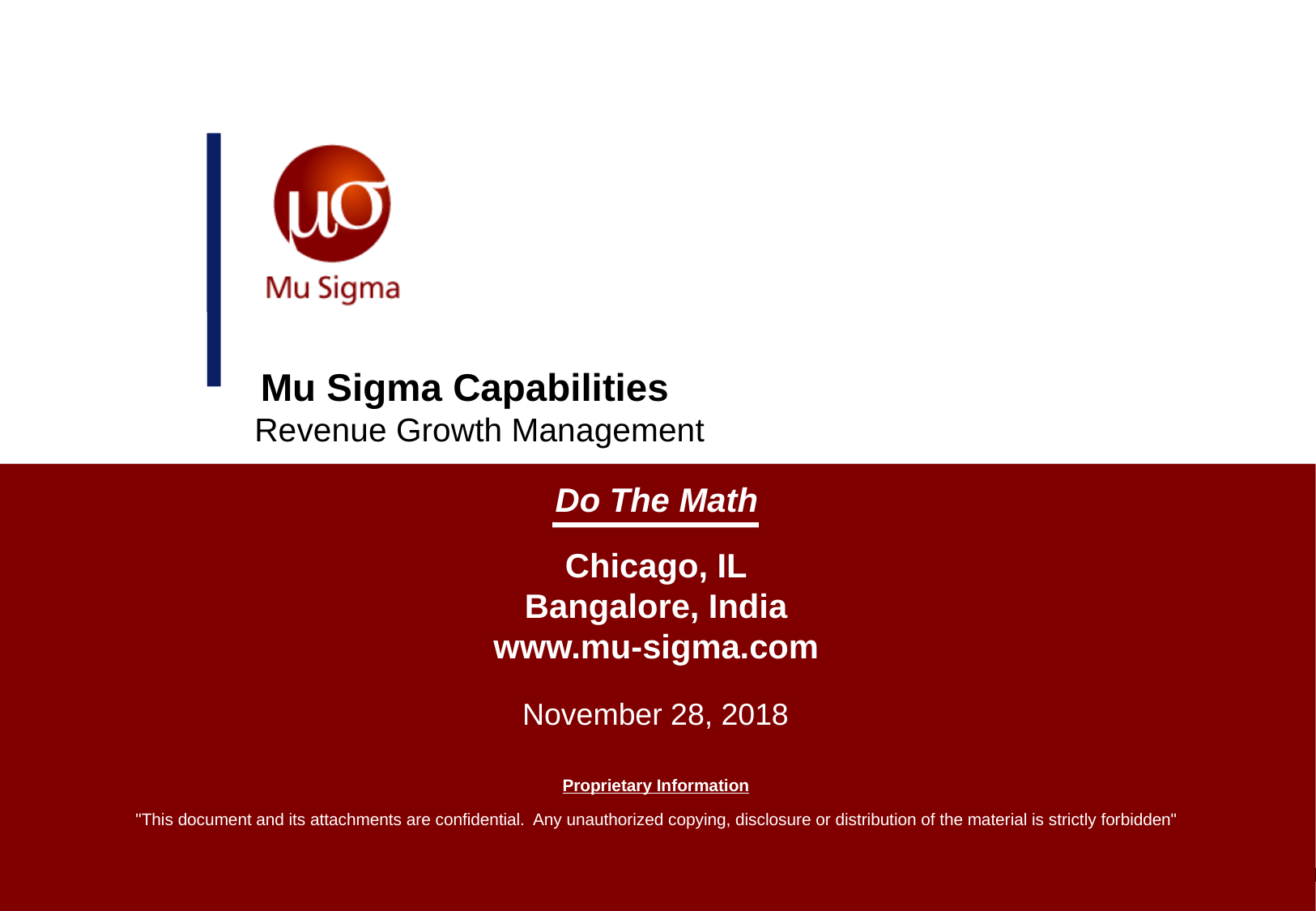

Mu Sigma Capabilities
Revenue Growth Management
November 28, 2018